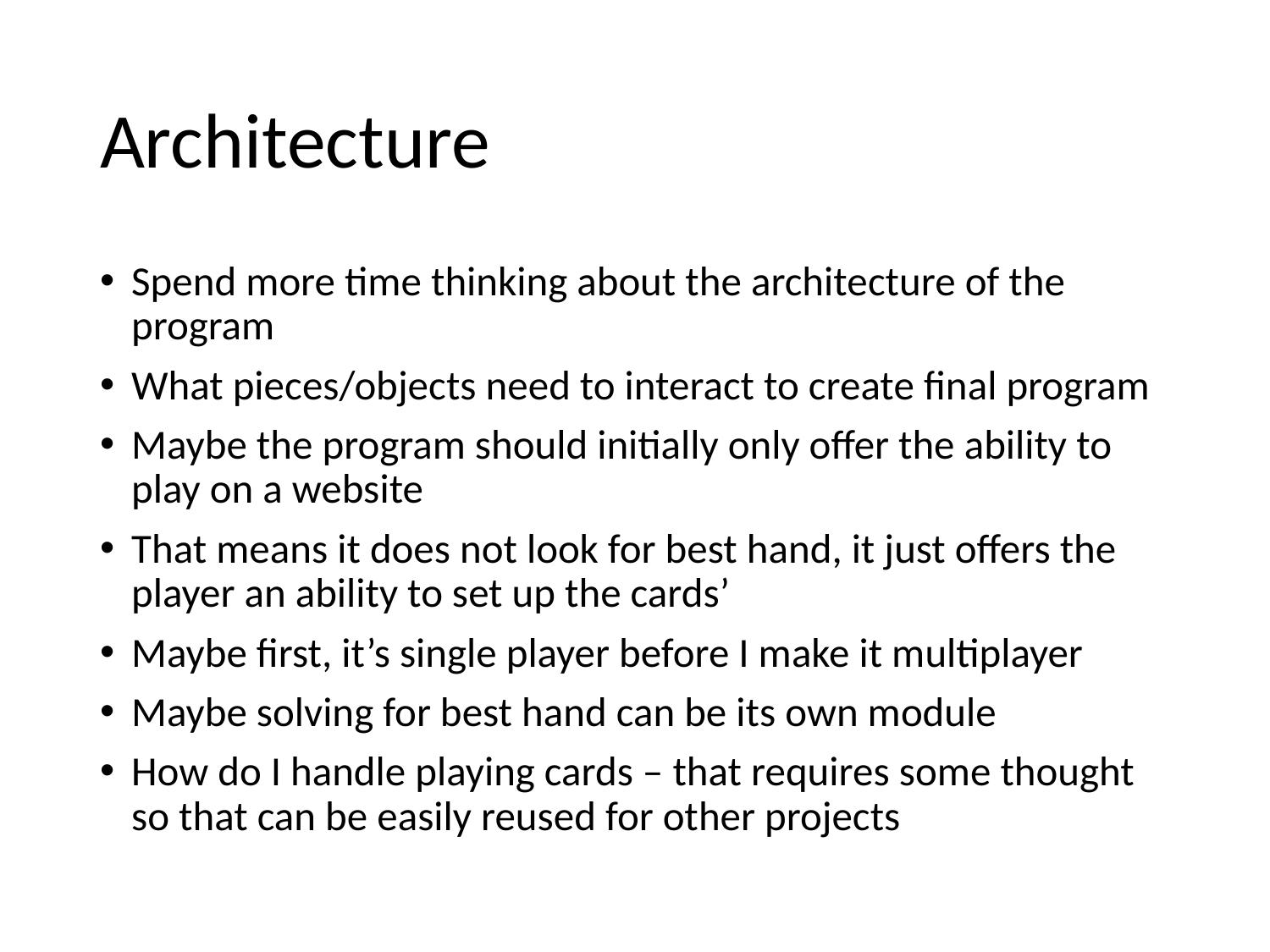

# Architecture
Spend more time thinking about the architecture of the program
What pieces/objects need to interact to create final program
Maybe the program should initially only offer the ability to play on a website
That means it does not look for best hand, it just offers the  player an ability to set up the cards’
Maybe first, it’s single player before I make it multiplayer
Maybe solving for best hand can be its own module
How do I handle playing cards – that requires some thought so that can be easily reused for other projects